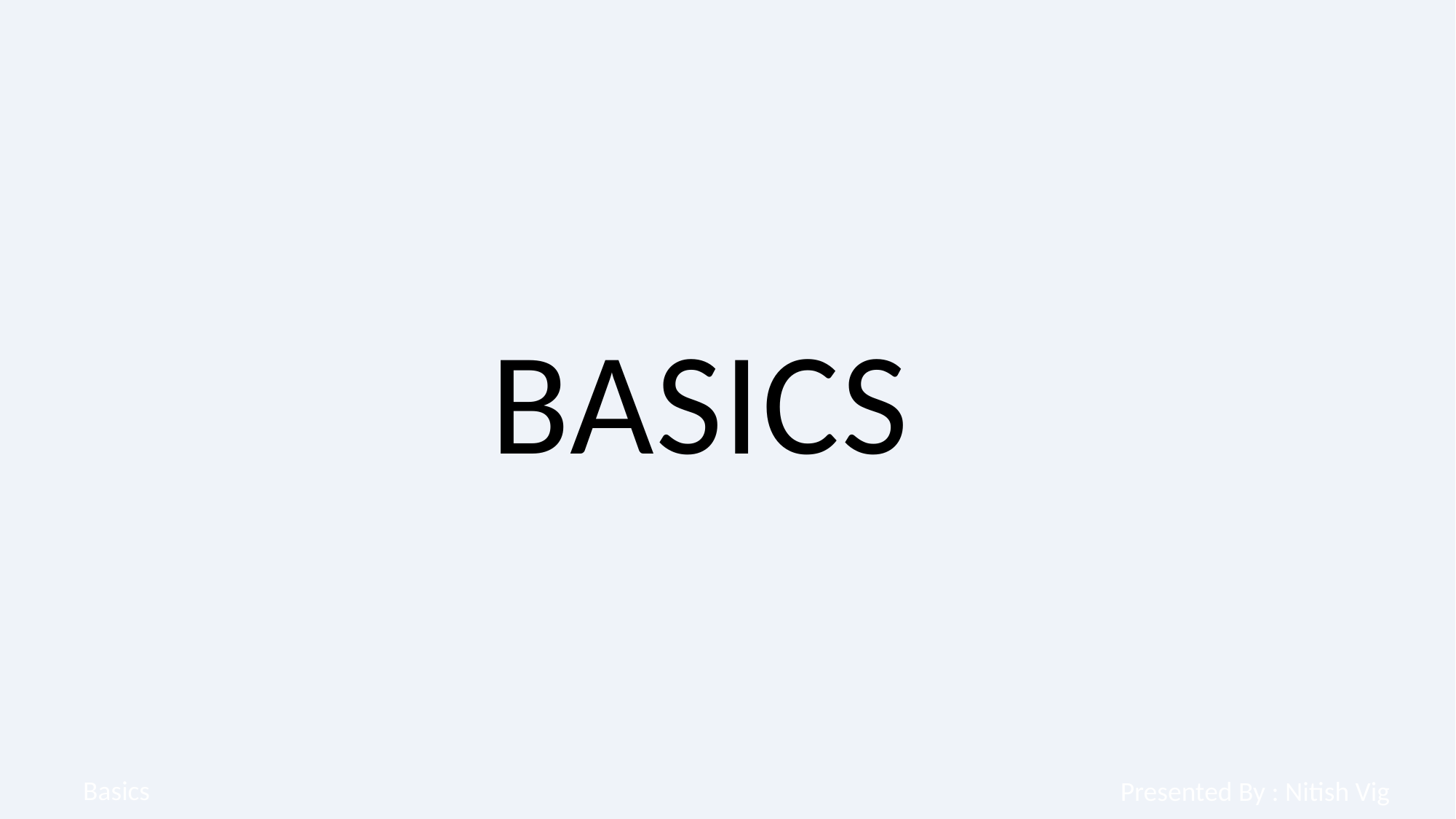

Basics
Basics
Presented By : Nitish Vig